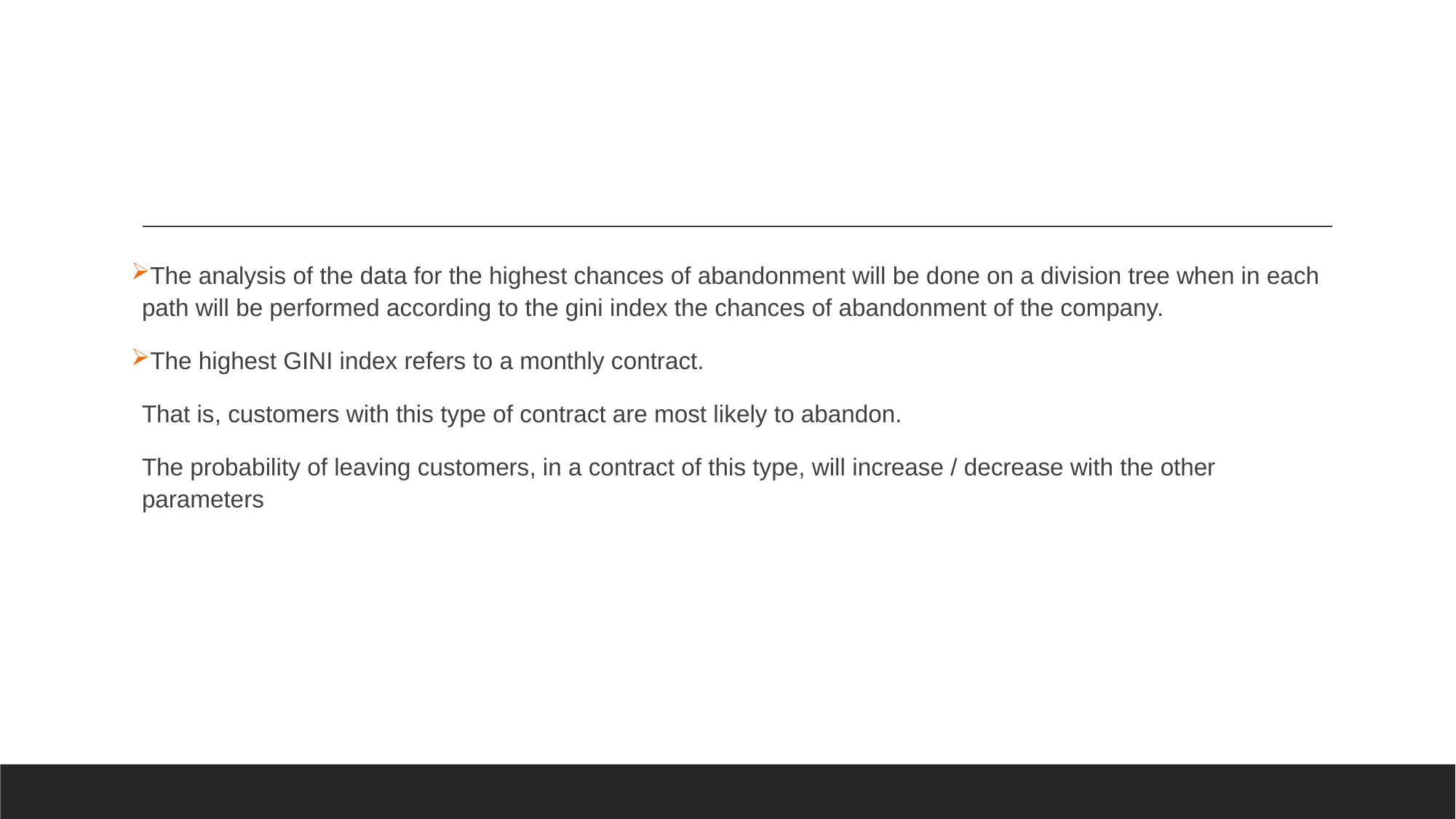

The analysis of the data for the highest chances of abandonment will be done on a division tree when in each path will be performed according to the gini index the chances of abandonment of the company.
The highest GINI index refers to a monthly contract.
That is, customers with this type of contract are most likely to abandon.
The probability of leaving customers, in a contract of this type, will increase / decrease with the other parameters